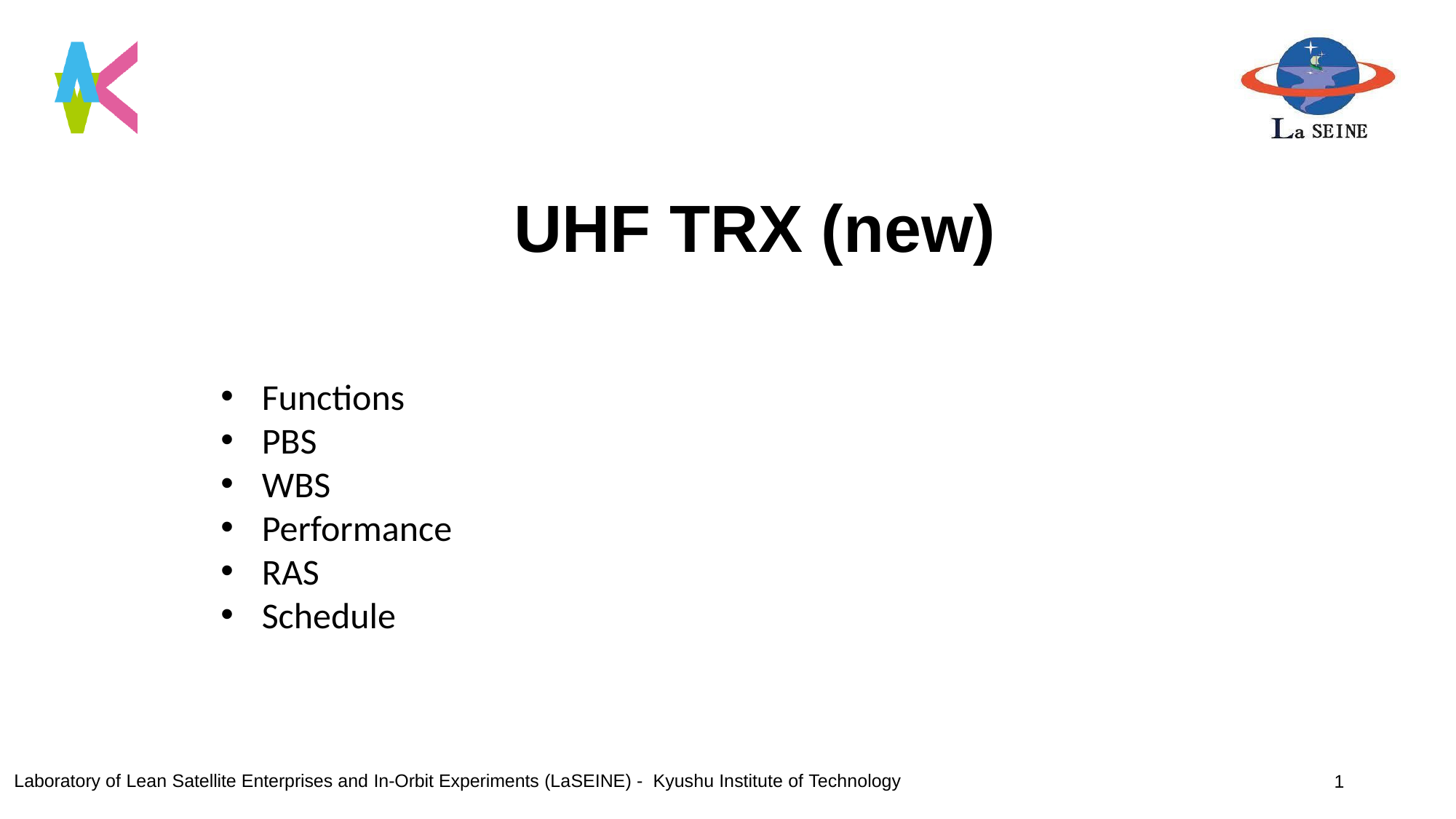

UHF TRX (new)
Functions
PBS
WBS
Performance
RAS
Schedule
1